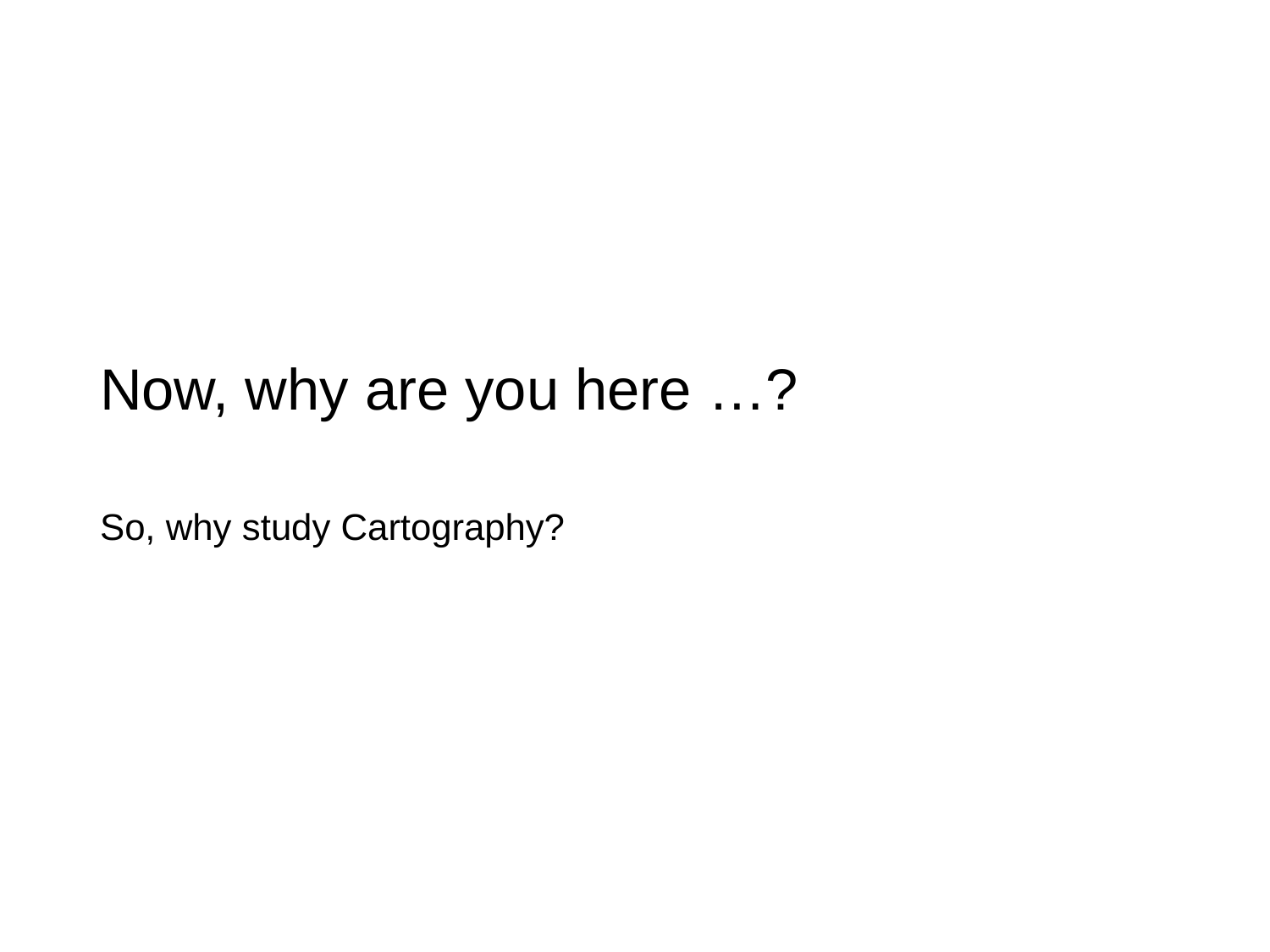

# Now, why are you here …?
So, why study Cartography?